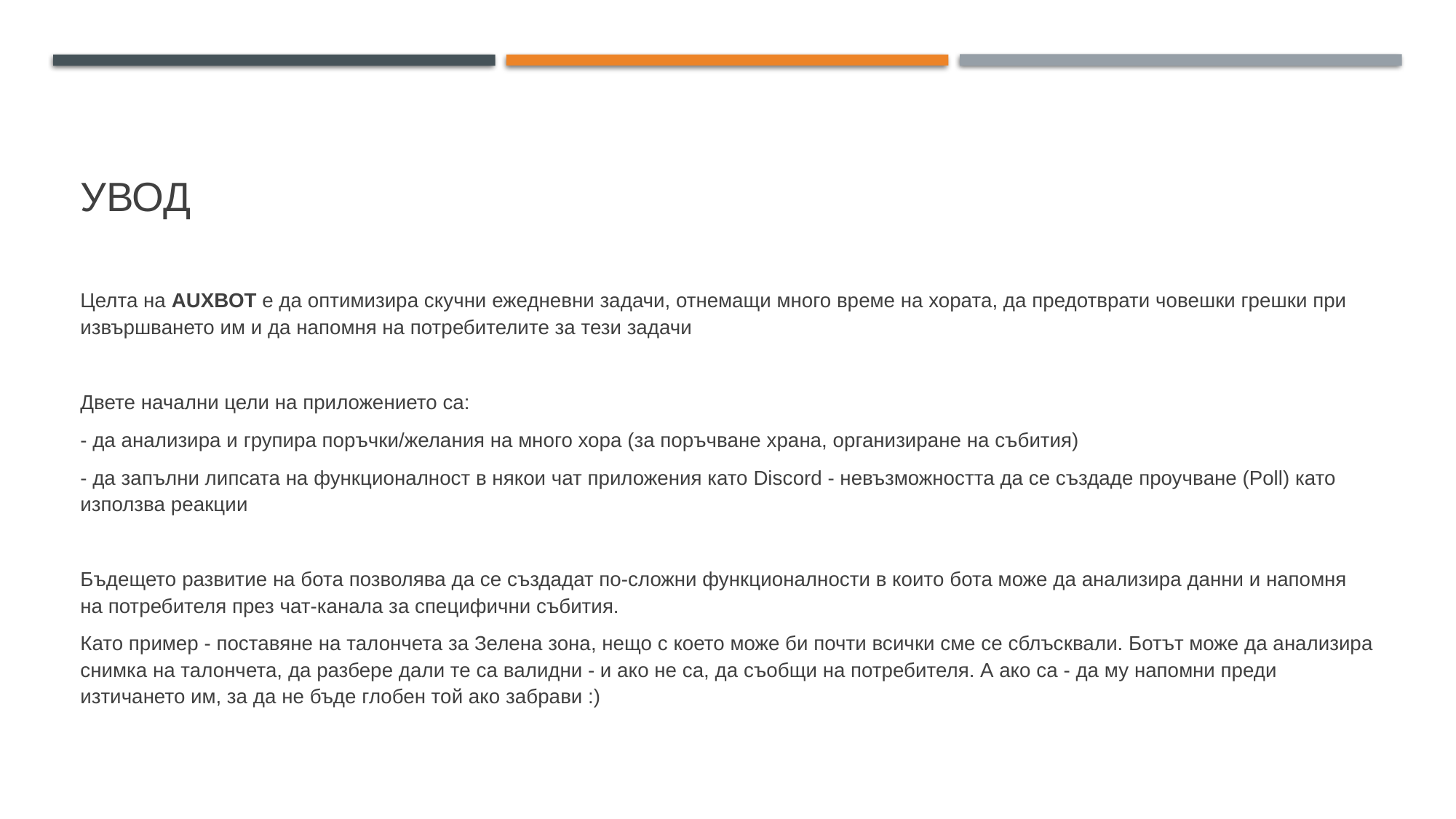

# Увод
Целта на AUXBOT е да оптимизира скучни ежедневни задачи, отнемащи много време на хората, да предотврати човешки грешки при извършването им и да напомня на потребителите за тези задачи

Двете начални цели на приложението са:
- да анализира и групира поръчки/желания на много хора (за поръчване храна, организиране на събития)
- да запълни липсата на функционалност в някои чат приложения като Discord - невъзможността да се създаде проучване (Poll) като използва реакции

Бъдещето развитие на бота позволява да се създадат по-сложни функционалности в които бота може да анализира данни и напомня на потребителя през чат-канала за специфични събития.
Като пример - поставяне на талончета за Зелена зона, нещо с което може би почти всички сме се сблъсквали. Ботът може да анализира снимка на талончета, да разбере дали те са валидни - и ако не са, да съобщи на потребителя. А ако са - да му напомни преди изтичането им, за да не бъде глобен той ако забрави :)